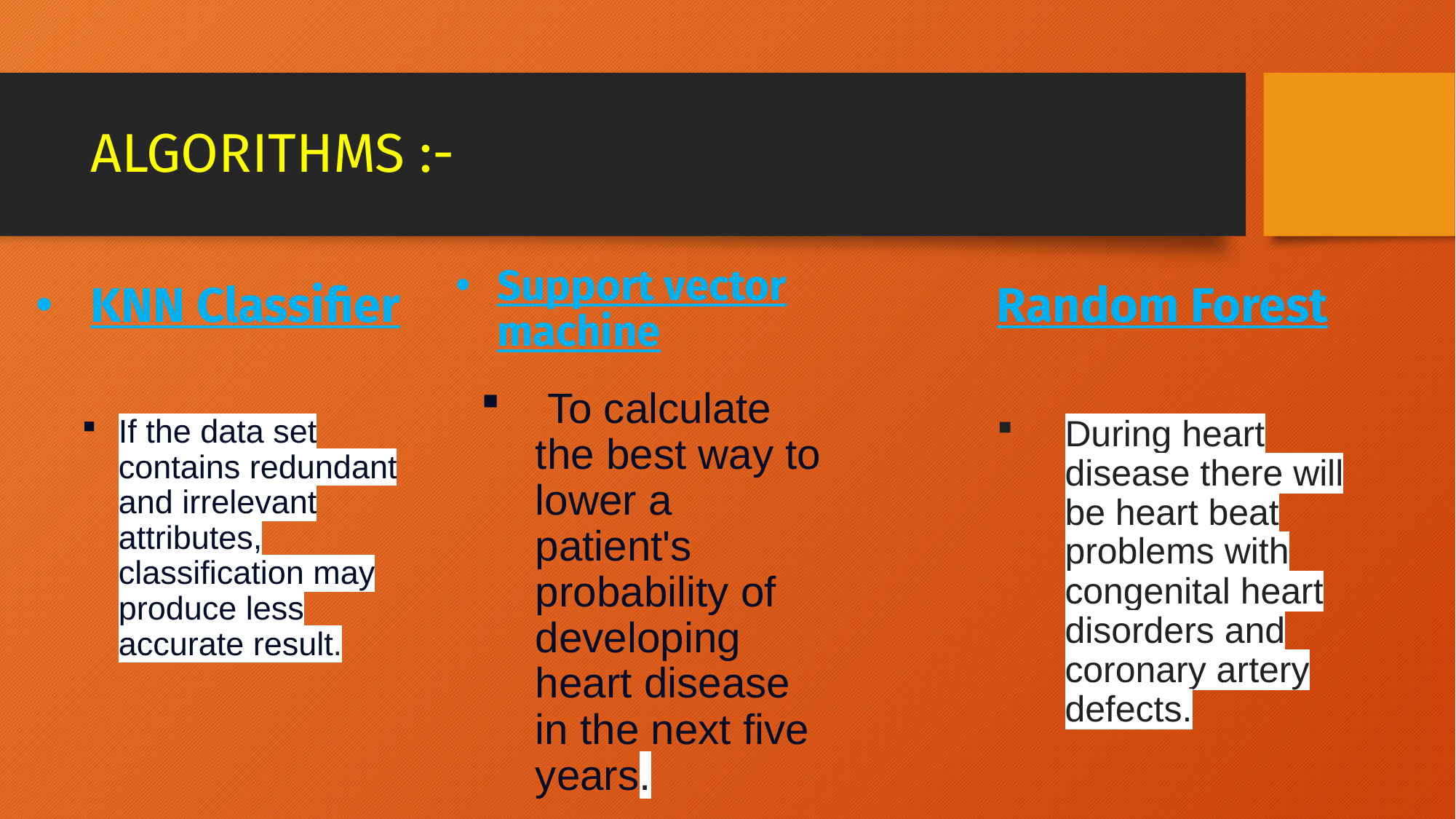

# ALGORITHMS :-
KNN Classifier
Support vector machine
Random Forest
 To calculate the best way to lower a patient's probability of developing heart disease in the next five years.

If the data set contains redundant and irrelevant attributes, classification may produce less accurate result.

During heart disease there will be heart beat problems with congenital heart disorders and coronary artery defects.